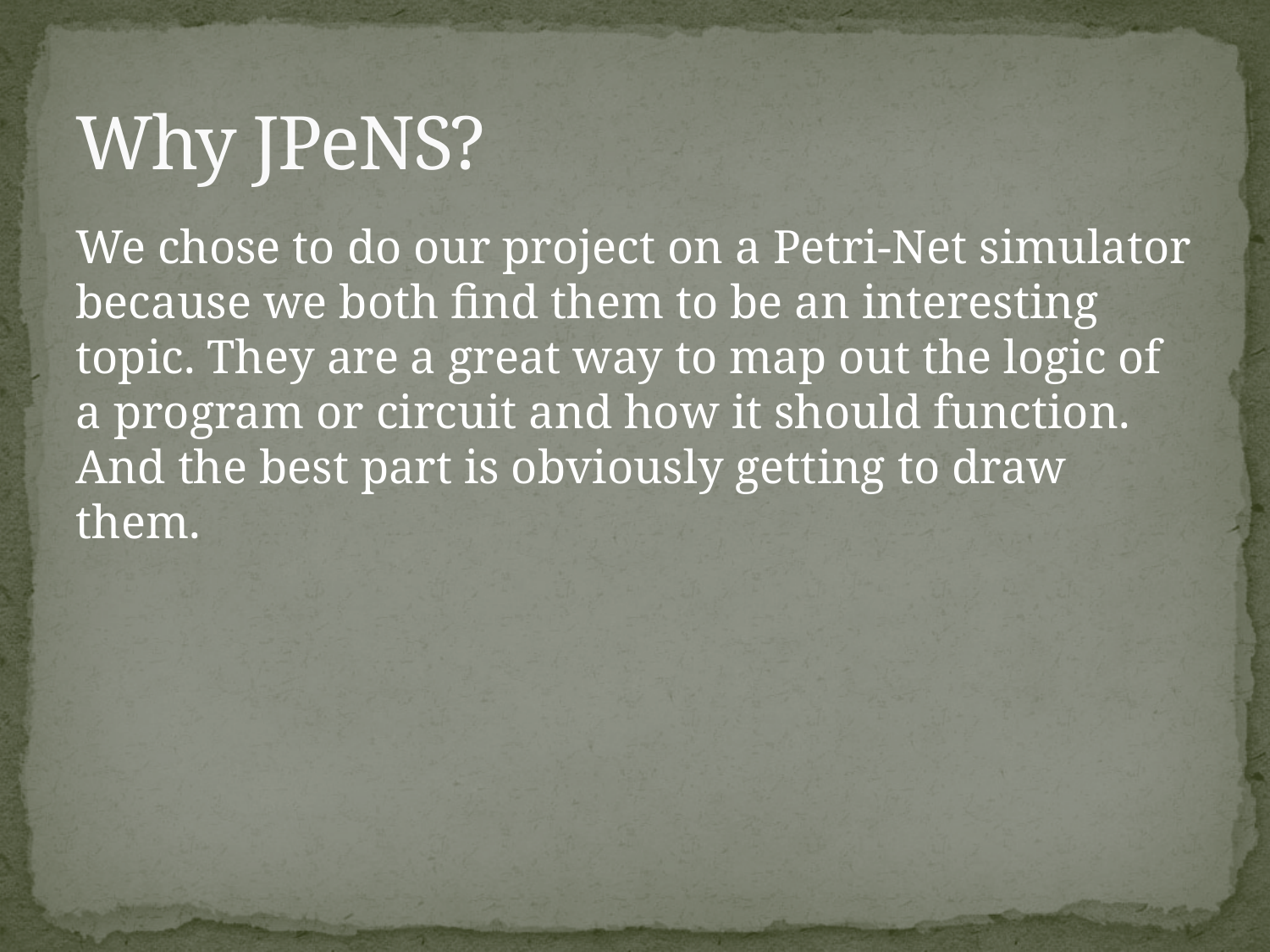

# Why JPeNS?
We chose to do our project on a Petri-Net simulator because we both find them to be an interesting topic. They are a great way to map out the logic of a program or circuit and how it should function. And the best part is obviously getting to draw them.